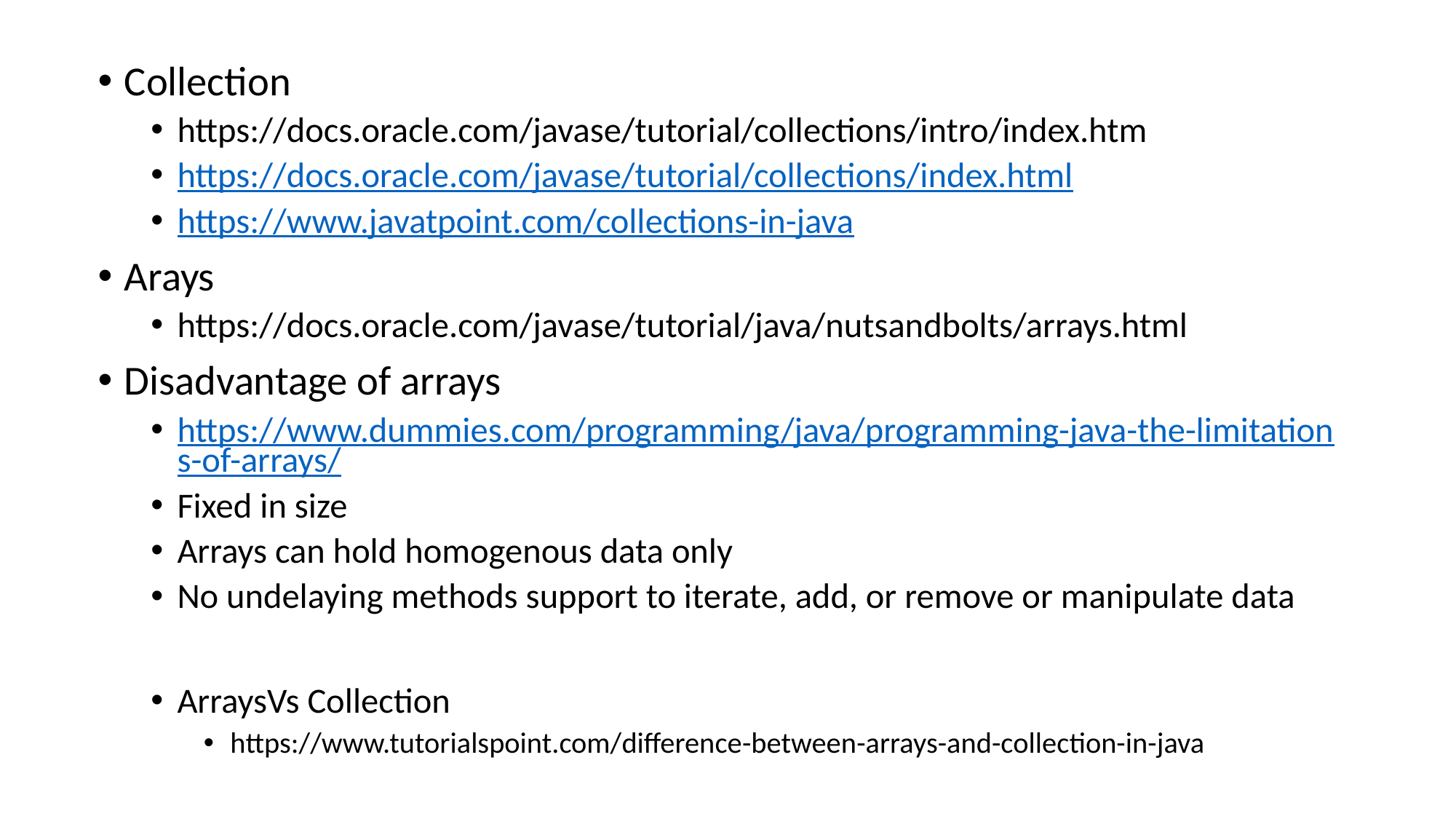

Collection
https://docs.oracle.com/javase/tutorial/collections/intro/index.htm
https://docs.oracle.com/javase/tutorial/collections/index.html
https://www.javatpoint.com/collections-in-java
Arays
https://docs.oracle.com/javase/tutorial/java/nutsandbolts/arrays.html
Disadvantage of arrays
https://www.dummies.com/programming/java/programming-java-the-limitations-of-arrays/
Fixed in size
Arrays can hold homogenous data only
No undelaying methods support to iterate, add, or remove or manipulate data

ArraysVs Collection
https://www.tutorialspoint.com/difference-between-arrays-and-collection-in-java